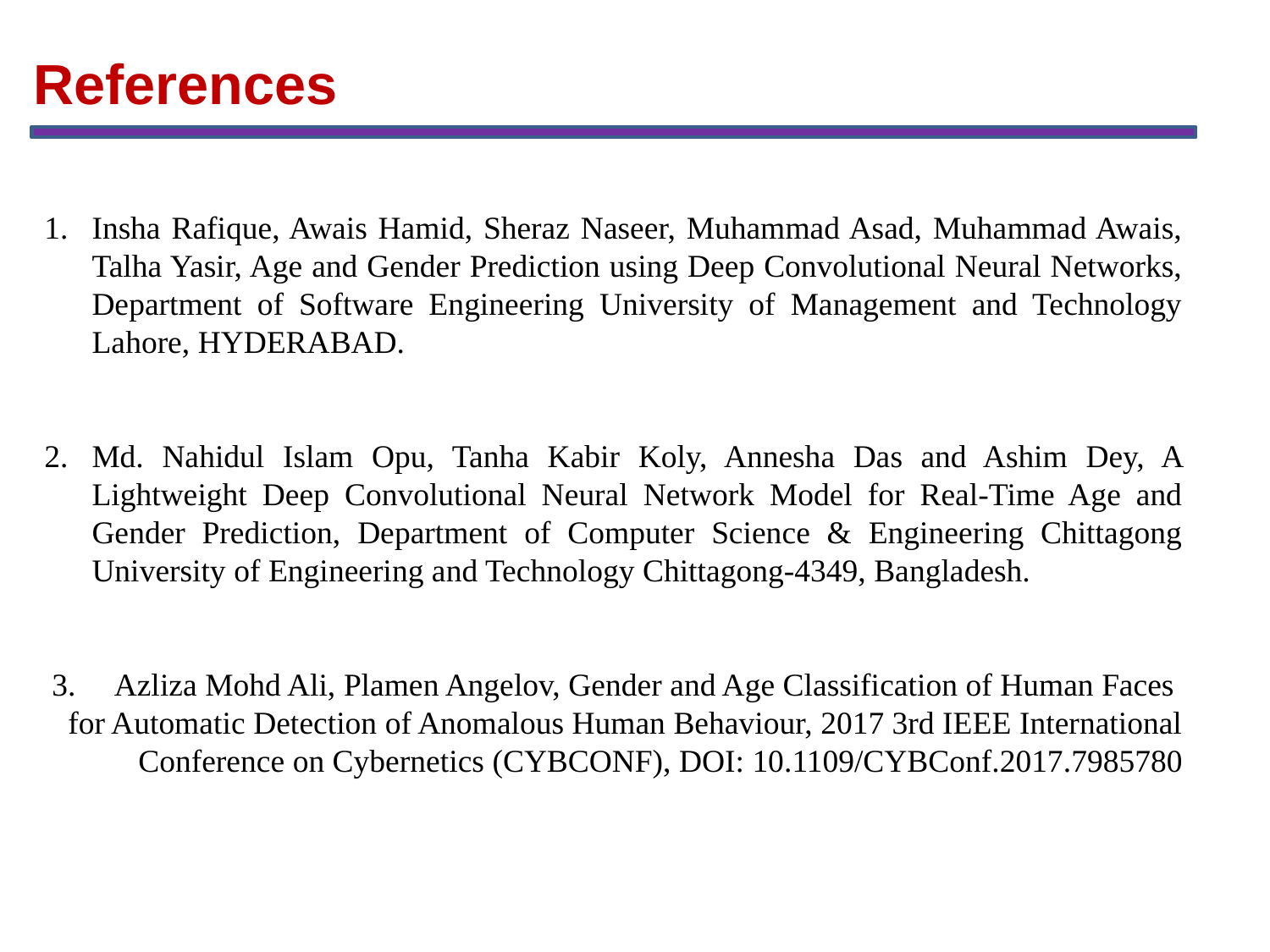

References

Insha Rafique, Awais Hamid, Sheraz Naseer, Muhammad Asad, Muhammad Awais, Talha Yasir, Age and Gender Prediction using Deep Convolutional Neural Networks, Department of Software Engineering University of Management and Technology Lahore, HYDERABAD.

Md. Nahidul Islam Opu, Tanha Kabir Koly, Annesha Das and Ashim Dey, A Lightweight Deep Convolutional Neural Network Model for Real-Time Age and Gender Prediction, Department of Computer Science & Engineering Chittagong University of Engineering and Technology Chittagong-4349, Bangladesh.

3.     Azliza Mohd Ali, Plamen Angelov, Gender and Age Classification of Human Faces    for Automatic Detection of Anomalous Human Behaviour, 2017 3rd IEEE International Conference on Cybernetics (CYBCONF), DOI: 10.1109/CYBConf.2017.7985780